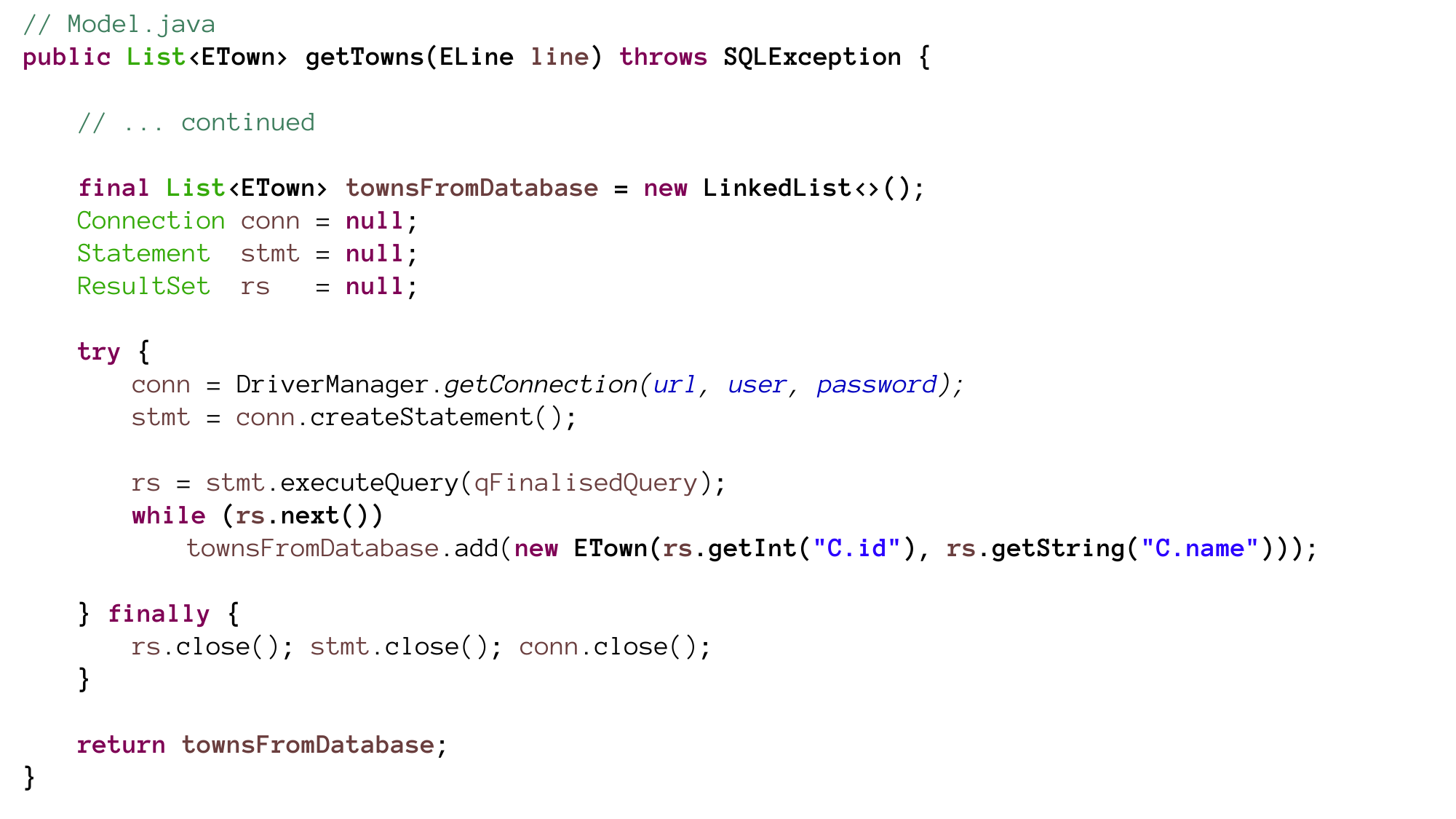

// Model.java
public List<ETown> getTowns(ELine line) throws SQLException {

// ... continued

final List<ETown> townsFromDatabase = new LinkedList<>();
Connection conn = null;
Statement  stmt = null;
ResultSet  rs   = null;

try {
conn = DriverManager.getConnection(url, user, password);
stmt = conn.createStatement();

rs = stmt.executeQuery(qFinalisedQuery);
while (rs.next())
townsFromDatabase.add(new ETown(rs.getInt("C.id"), rs.getString("C.name")));

} finally {
rs.close(); stmt.close(); conn.close();
}

return townsFromDatabase;
}